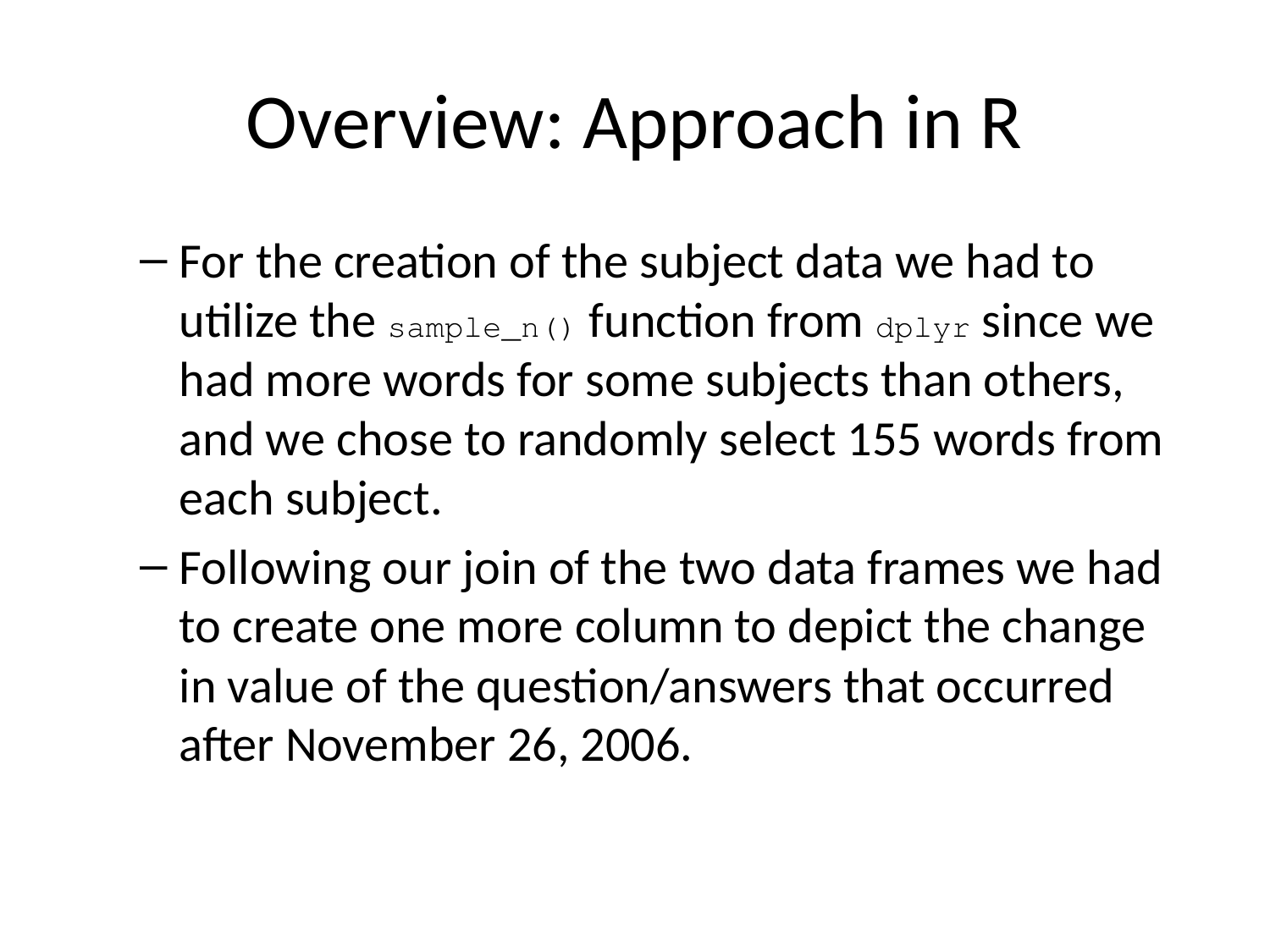

# Overview: Approach in R
For the creation of the subject data we had to utilize the sample_n() function from dplyr since we had more words for some subjects than others, and we chose to randomly select 155 words from each subject.
Following our join of the two data frames we had to create one more column to depict the change in value of the question/answers that occurred after November 26, 2006.